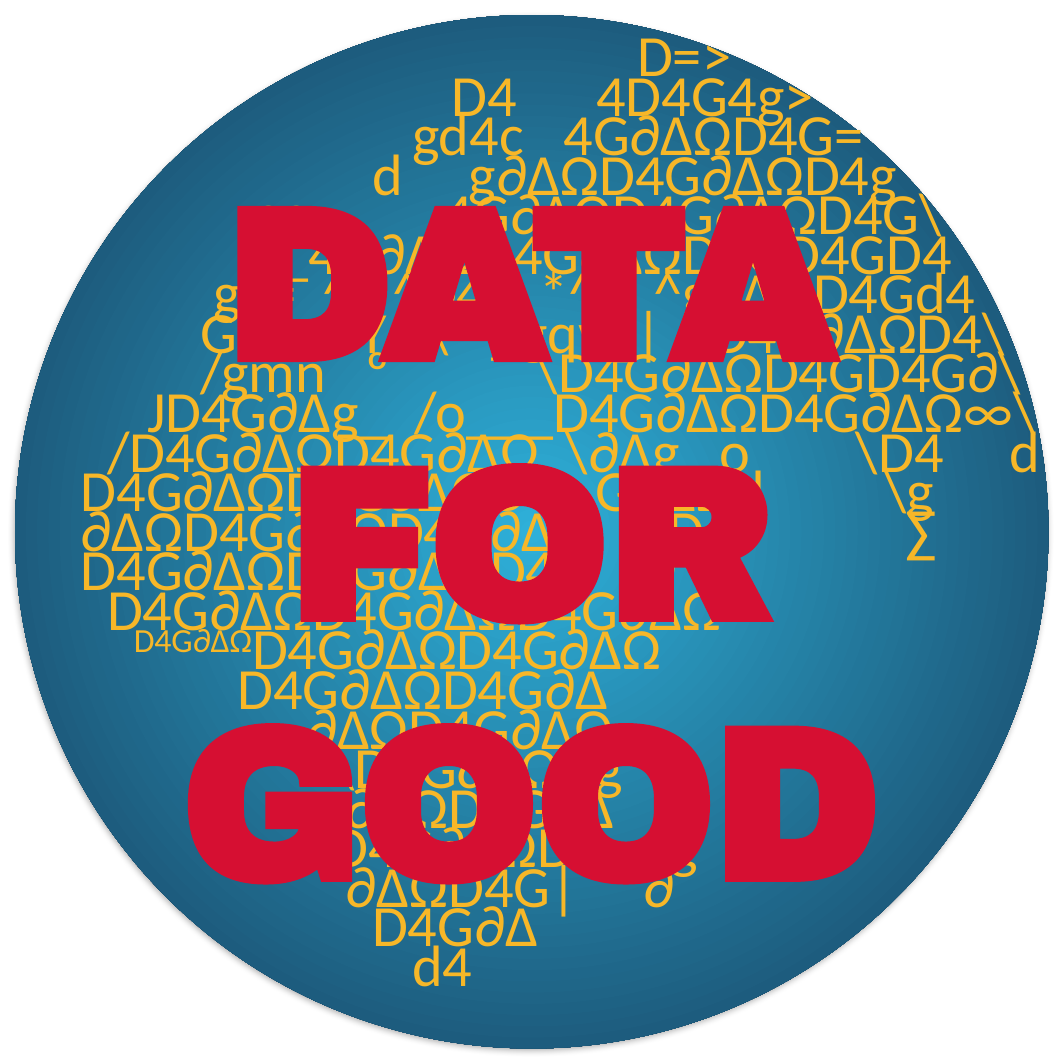

Data
For
Good
                                                            D=>
                                              D4      4D4G4g>
                                           gd4c   4G∂∆ΩD4G=
                                        d     g∂∆ΩD4G∂∆ΩD4g
                               og          4G∂∆ΩD4G∂∆ΩD4G\
                                 _4G∂∆ΩD4G∂∆ΩD4GD4GD4
                            g  =  ^g ^D4    *^1  ^g∂∆ΩD4Gd4
                           G7       Y   \^ _gqv∑|  \D4G∂∆ΩD4\
                           /gmn   º           \D4G∂∆ΩD4GD4G∂\
                       JD4G∂∆g_  /o___D4G∂∆ΩD4G∂∆Ω∞\
                    /D4G∂∆ΩD4G∂∆Ω  \∂∆g   o        \D4     d
                  D4G∂∆ΩD4G∂∆ΩD4   G∂∆Ωd         \g
                  ∂∆ΩD4G∂∆ΩD4G∂∆\    ΩD4             ∑
                  D4G∂∆ΩD4G∂∆ΩD4G    ∂
                    D4G∂∆ΩD4G∂∆ΩD4G∂∆Ω
                      D4G∂∆ΩD4G∂∆ΩD4G∂∆Ω
                                                   D4G∂∆ΩD4G∂∆
                                   ∂∆ΩD4G∂∆Ω
                                     \D4G∂∆ΩDg
                                      ∂∆ΩD4G∂∆
                                     D4G∂∆ΩDT   4g
                                      ∂∆ΩD4G|     ∂
                                        D4G∂∆
                                           d4